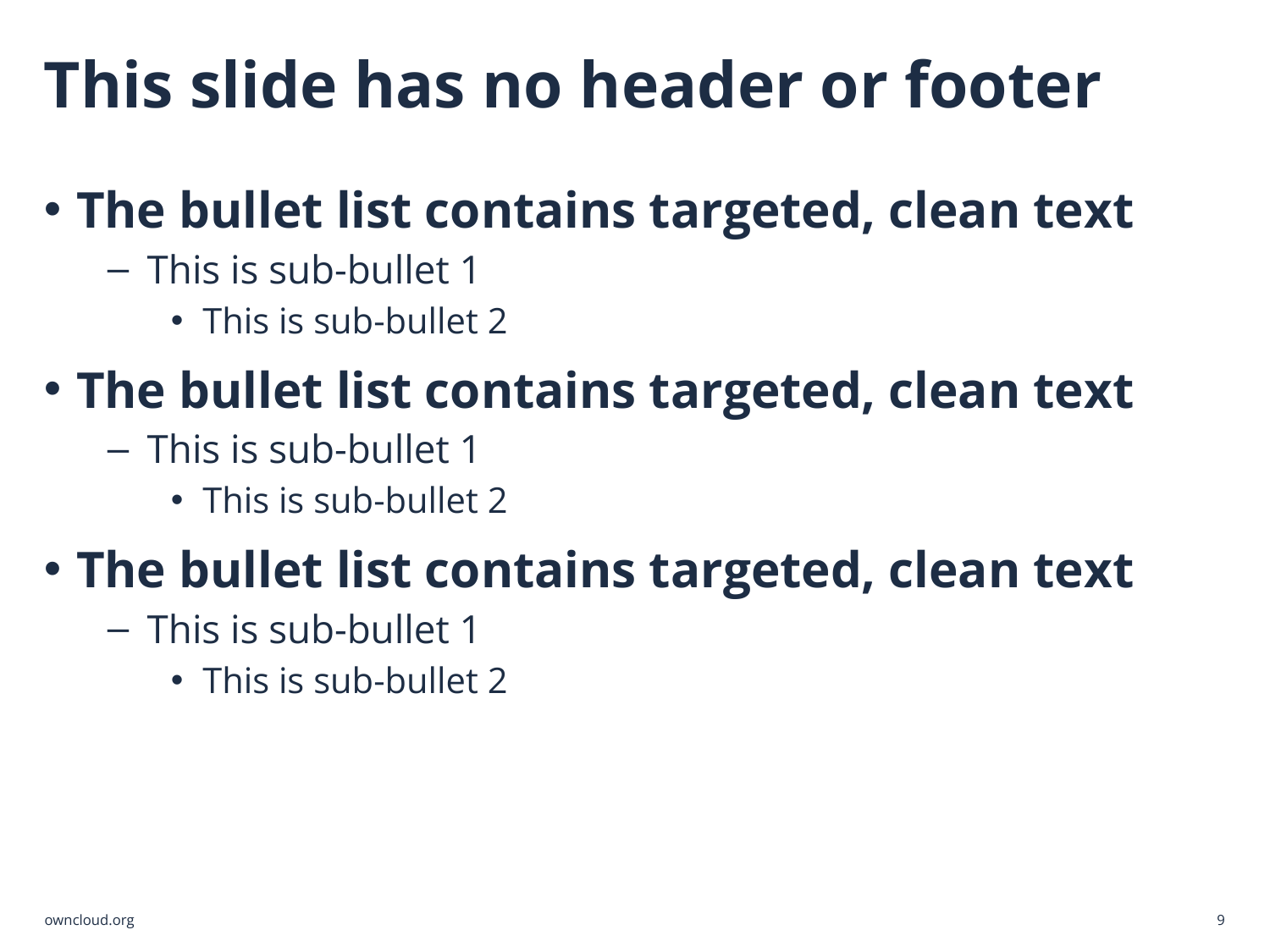

# This slide has no header or footer
The bullet list contains targeted, clean text
This is sub-bullet 1
This is sub-bullet 2
The bullet list contains targeted, clean text
This is sub-bullet 1
This is sub-bullet 2
The bullet list contains targeted, clean text
This is sub-bullet 1
This is sub-bullet 2

owncloud.org
9